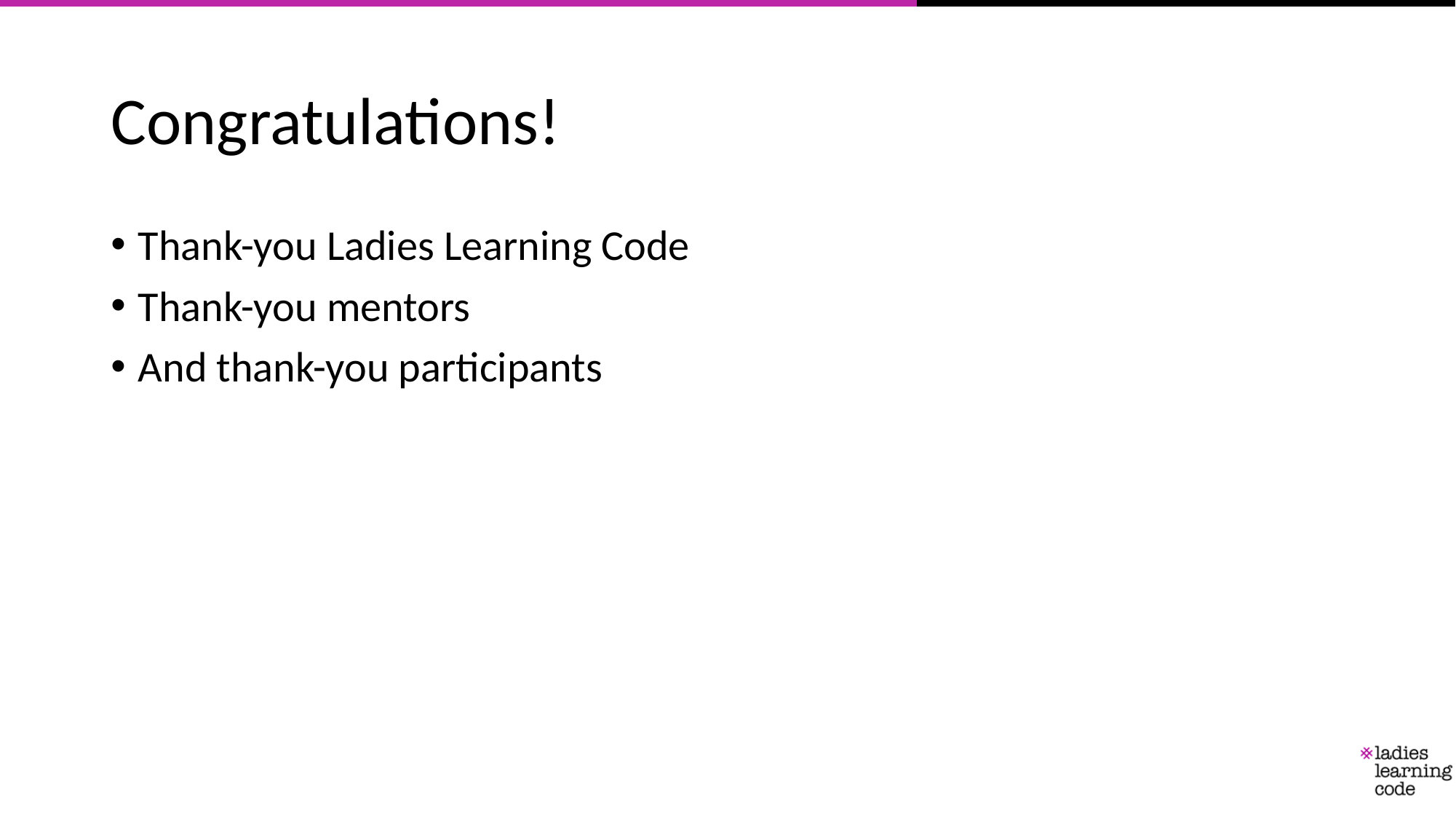

# Congratulations!
Thank-you Ladies Learning Code
Thank-you mentors
And thank-you participants